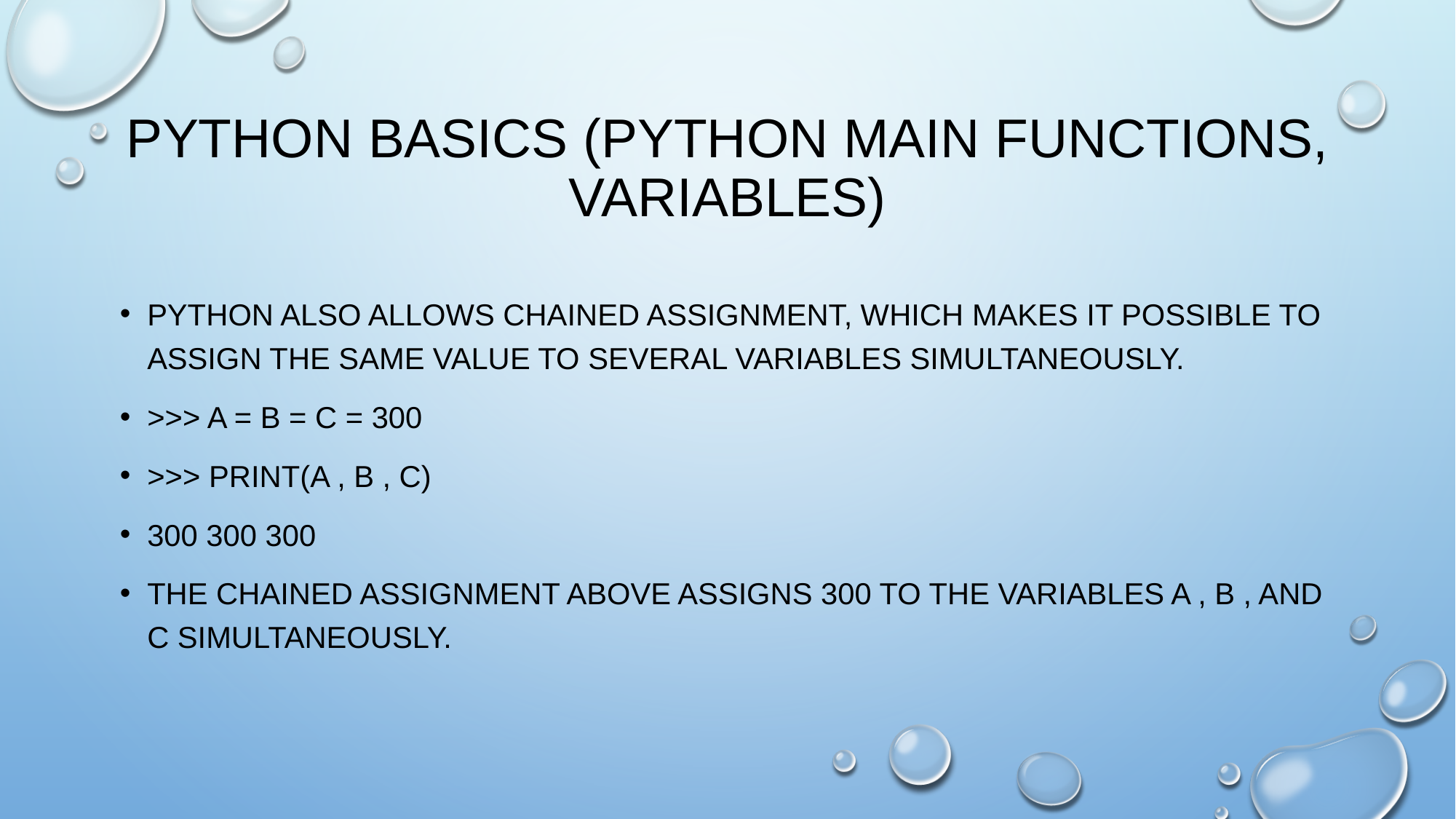

# Python basics (python main functions, variables)
Python also allows chained assignment, which makes it possible to assign the same value to several variables simultaneously.
>>> a = b = c = 300
>>> print(a , b , c)
300 300 300
The chained assignment above assigns 300 to the variables a , b , and c simultaneously.